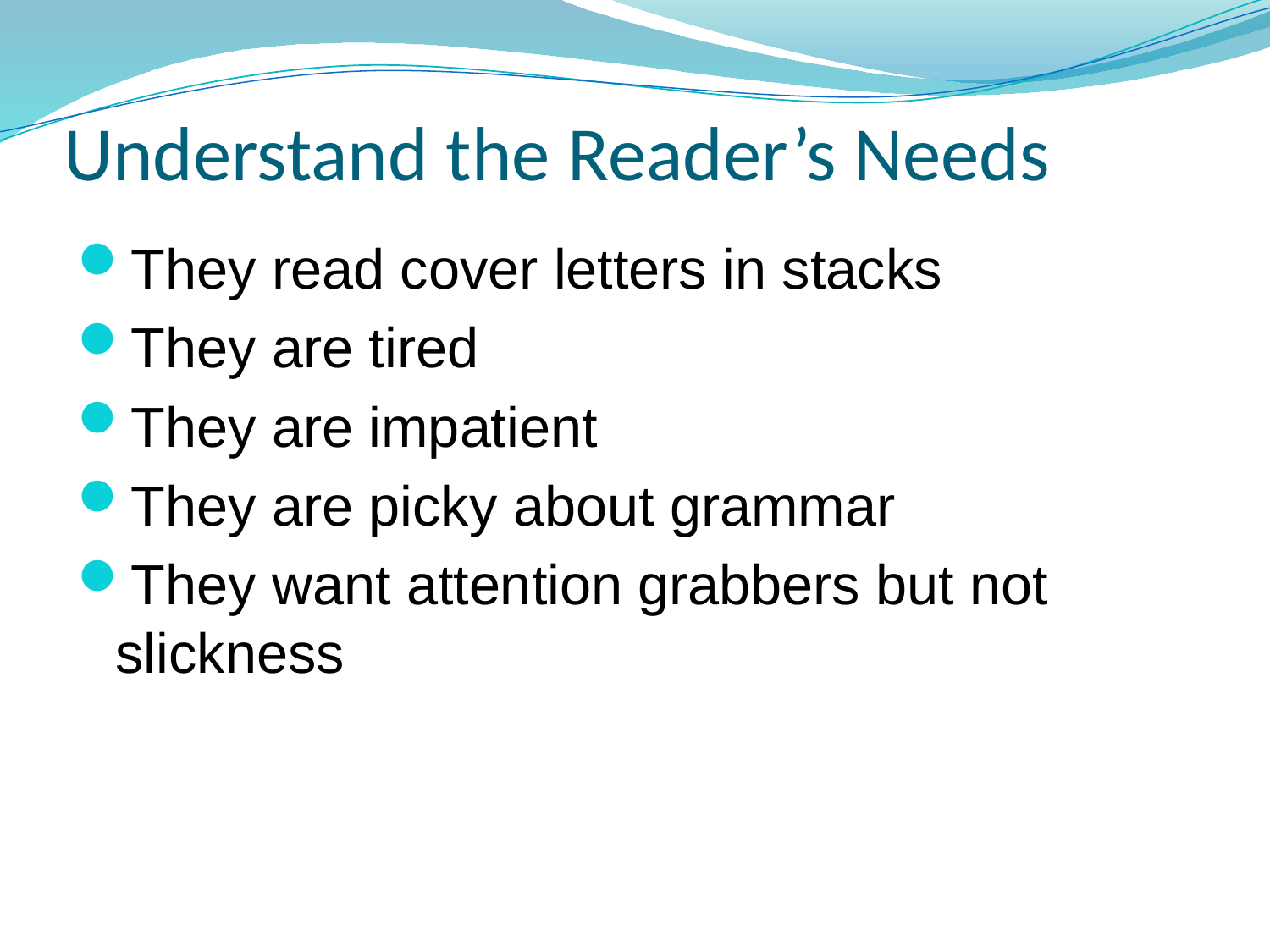

# Understand the Reader’s Needs
They read cover letters in stacks
They are tired
They are impatient
They are picky about grammar
They want attention grabbers but not slickness